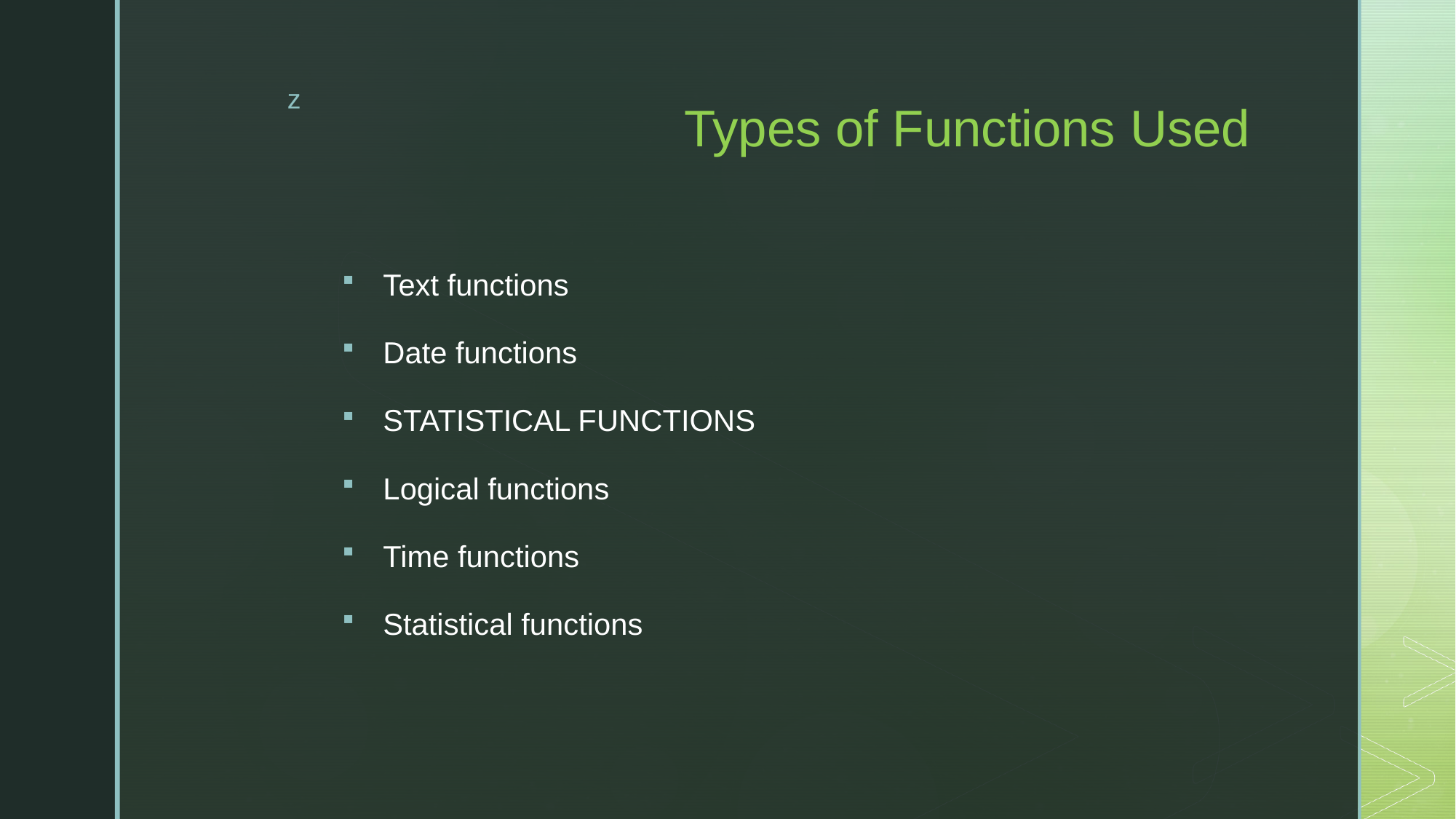

# Types of Functions Used
Text functions
Date functions
STATISTICAL FUNCTIONS
Logical functions
Time functions
Statistical functions